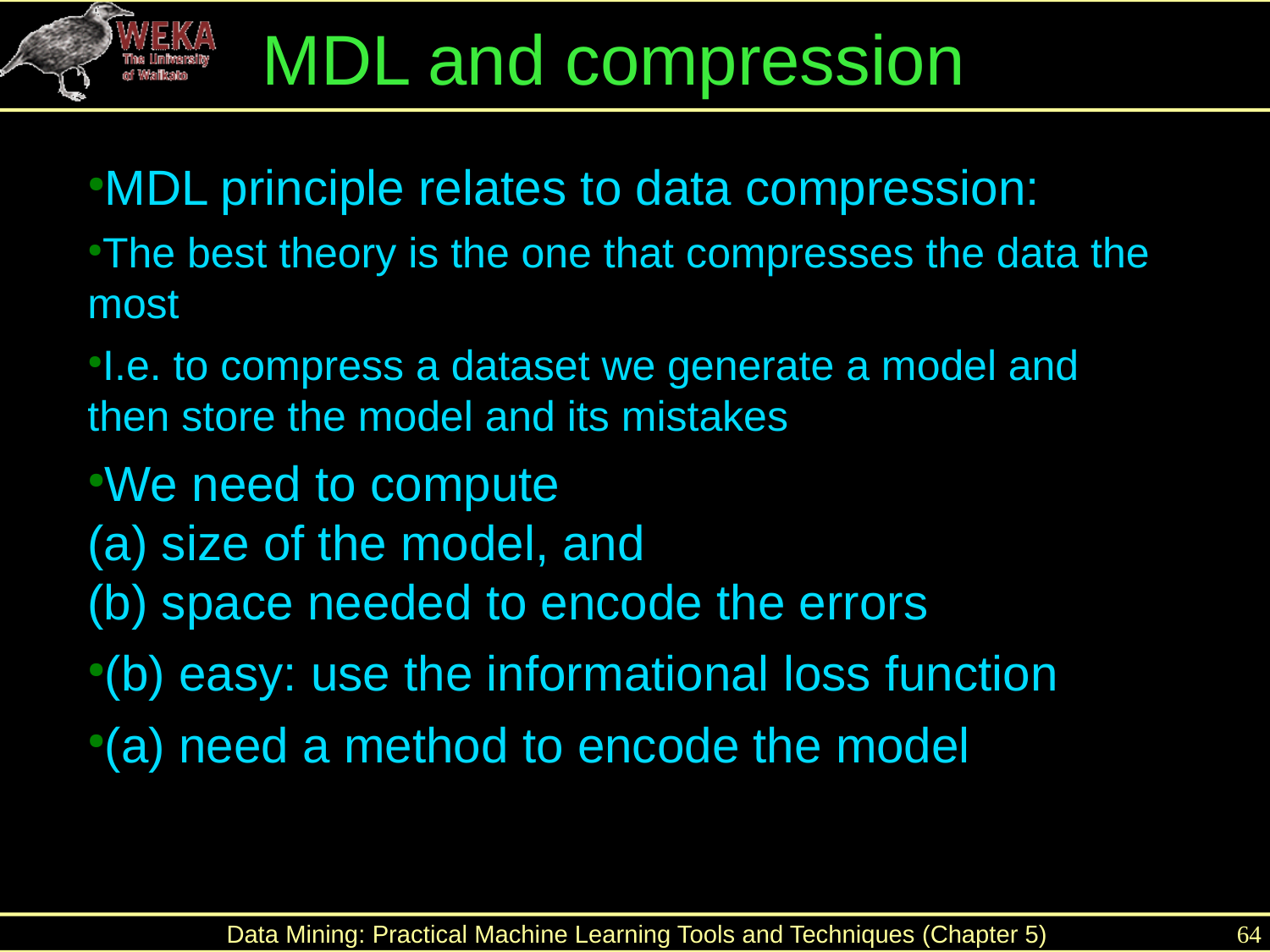

MDL and compression
MDL principle relates to data compression:
The best theory is the one that compresses the data the most
I.e. to compress a dataset we generate a model and then store the model and its mistakes
We need to compute
(a) size of the model, and
(b) space needed to encode the errors
(b) easy: use the informational loss function
(a) need a method to encode the model
Data Mining: Practical Machine Learning Tools and Techniques (Chapter 5)
64